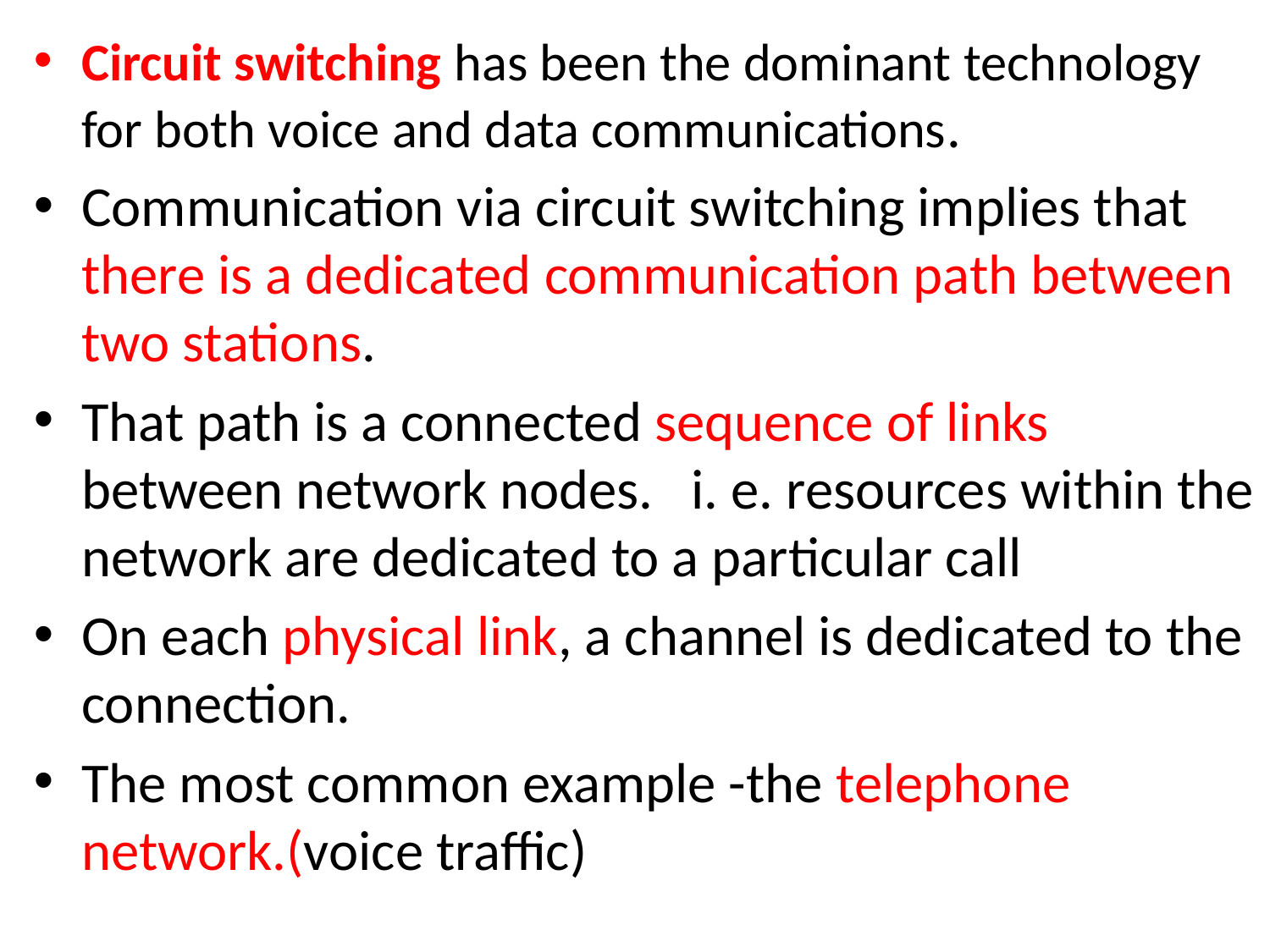

Circuit switching has been the dominant technology for both voice and data communications.
Communication via circuit switching implies that there is a dedicated communication path between two stations.
That path is a connected sequence of links between network nodes.   i. e. resources within the network are dedicated to a particular call
On each physical link, a channel is dedicated to the connection.
The most common example -the telephone network.(voice traffic)